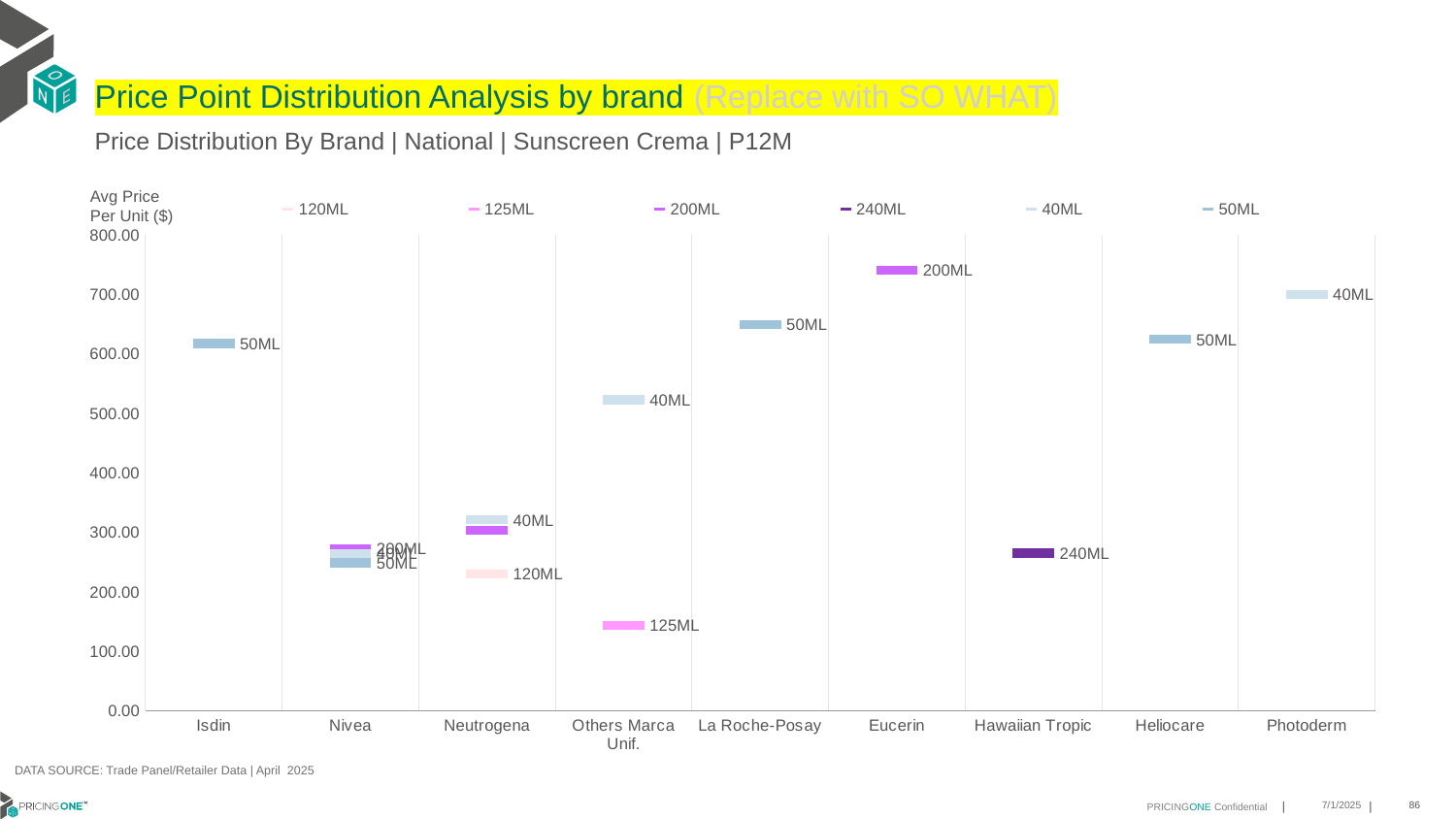

# Price Point Distribution Analysis by brand (Replace with SO WHAT)
Price Distribution By Brand | National | Sunscreen Crema | P12M

### Chart

| Category | 120ML | 125ML | 200ML | 240ML | 40ML | 50ML |
|---|---|---|---|---|---|---|
| Isdin | None | None | None | None | None | 616.9655 |
| Nivea | None | None | 272.2743 | None | 263.8696 | 248.5054 |
| Neutrogena | 229.3592 | None | 302.9132 | None | 320.7362 | None |
| Others Marca Unif. | None | 143.3503 | None | None | 522.4015 | None |
| La Roche-Posay | None | None | None | None | None | 649.2944 |
| Eucerin | None | None | 740.6515 | None | None | None |
| Hawaiian Tropic | None | None | None | 264.6375 | None | None |
| Heliocare | None | None | None | None | None | 624.0619 |
| Photoderm | None | None | None | None | 699.9146 | None |
Avg Price
Per Unit ($)
DATA SOURCE: Trade Panel/Retailer Data | April  2025
7/1/2025
86